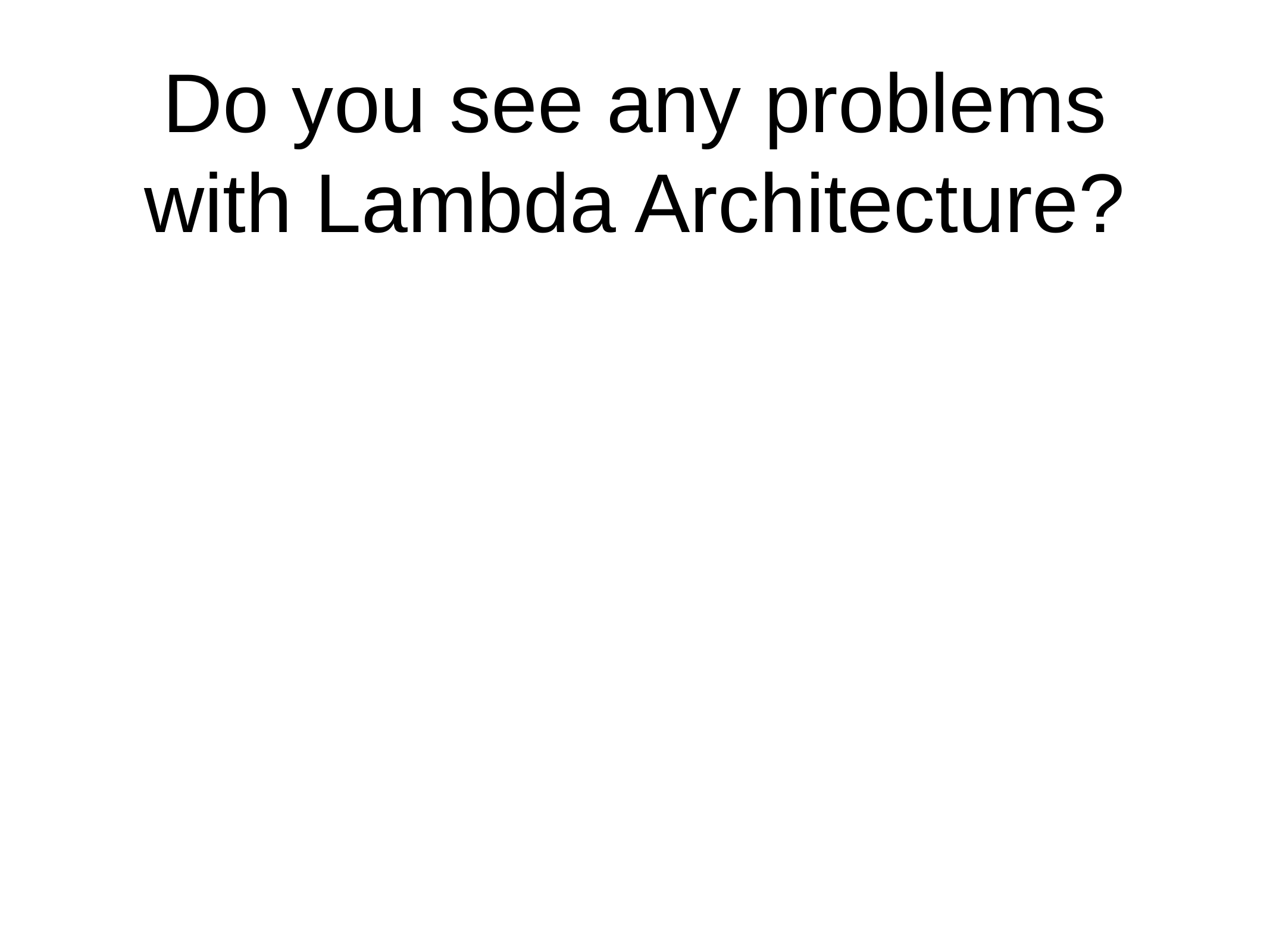

# Do you see any problems with Lambda Architecture?